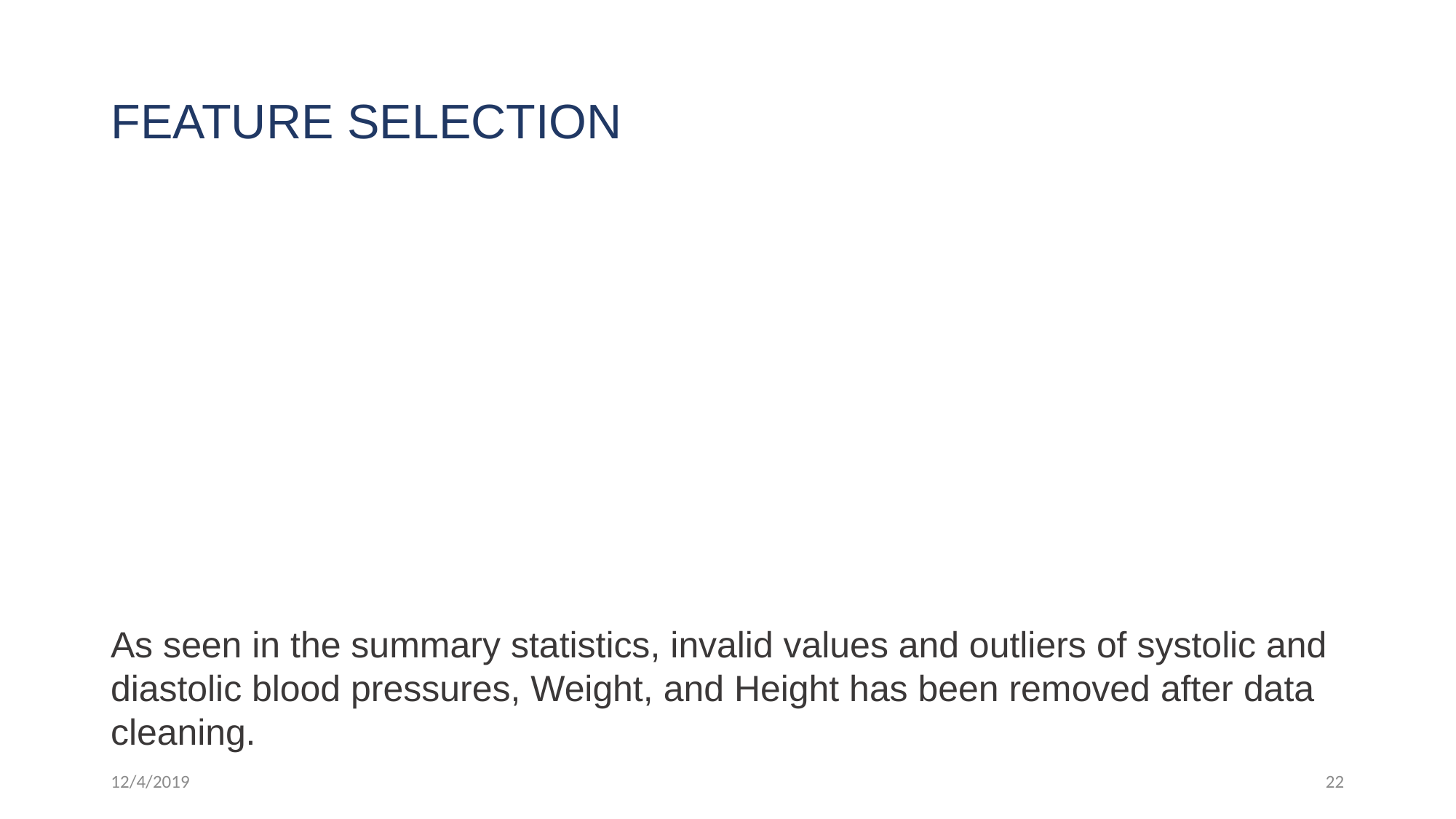

# FEATURE SELECTION
As seen in the summary statistics, invalid values and outliers of systolic and diastolic blood pressures, Weight, and Height has been removed after data cleaning.
12/4/2019
22